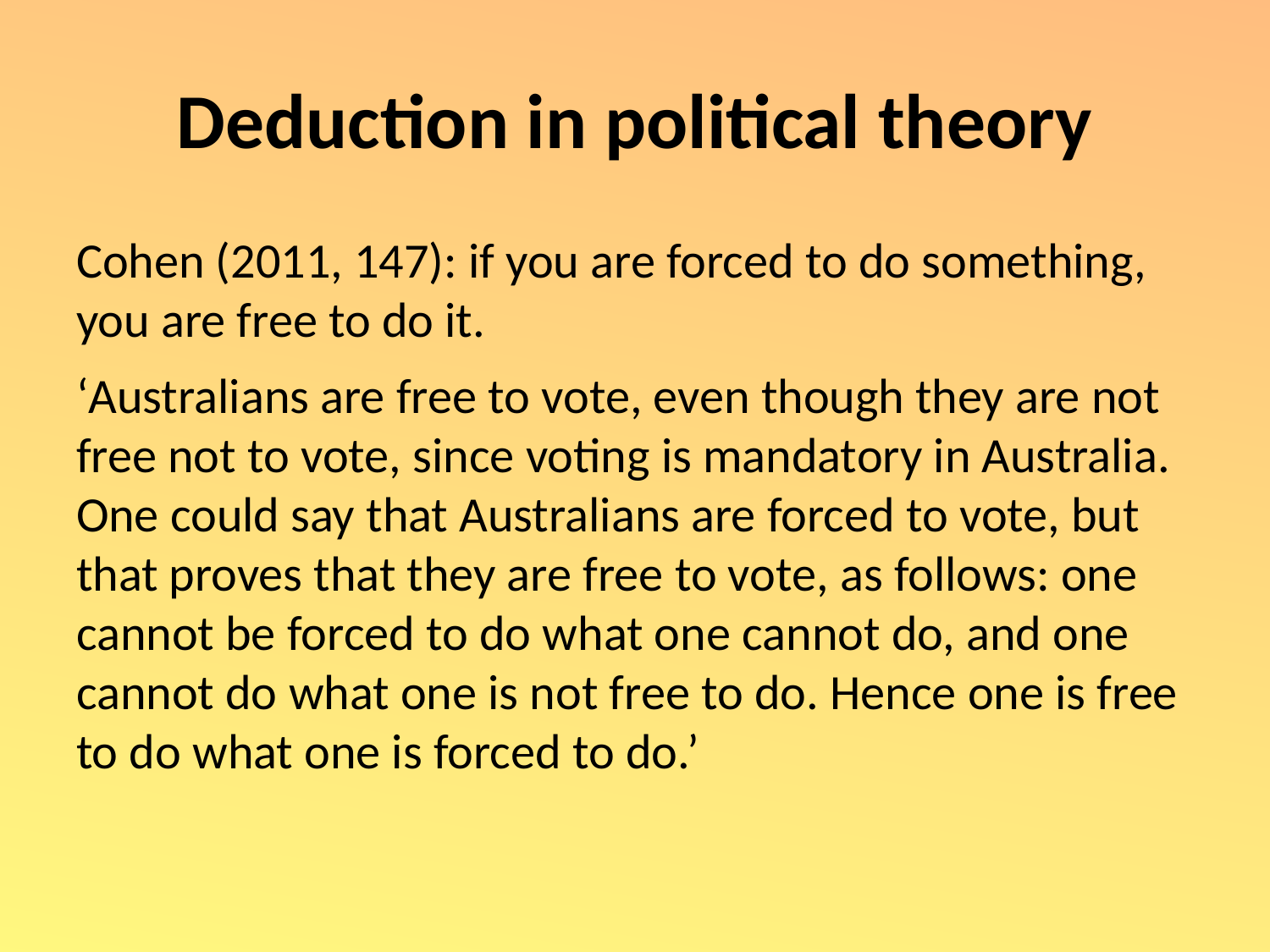

# Deduction in political theory
Cohen (2011, 147): if you are forced to do something, you are free to do it.
‘Australians are free to vote, even though they are not free not to vote, since voting is mandatory in Australia. One could say that Australians are forced to vote, but that proves that they are free to vote, as follows: one cannot be forced to do what one cannot do, and one cannot do what one is not free to do. Hence one is free to do what one is forced to do.’